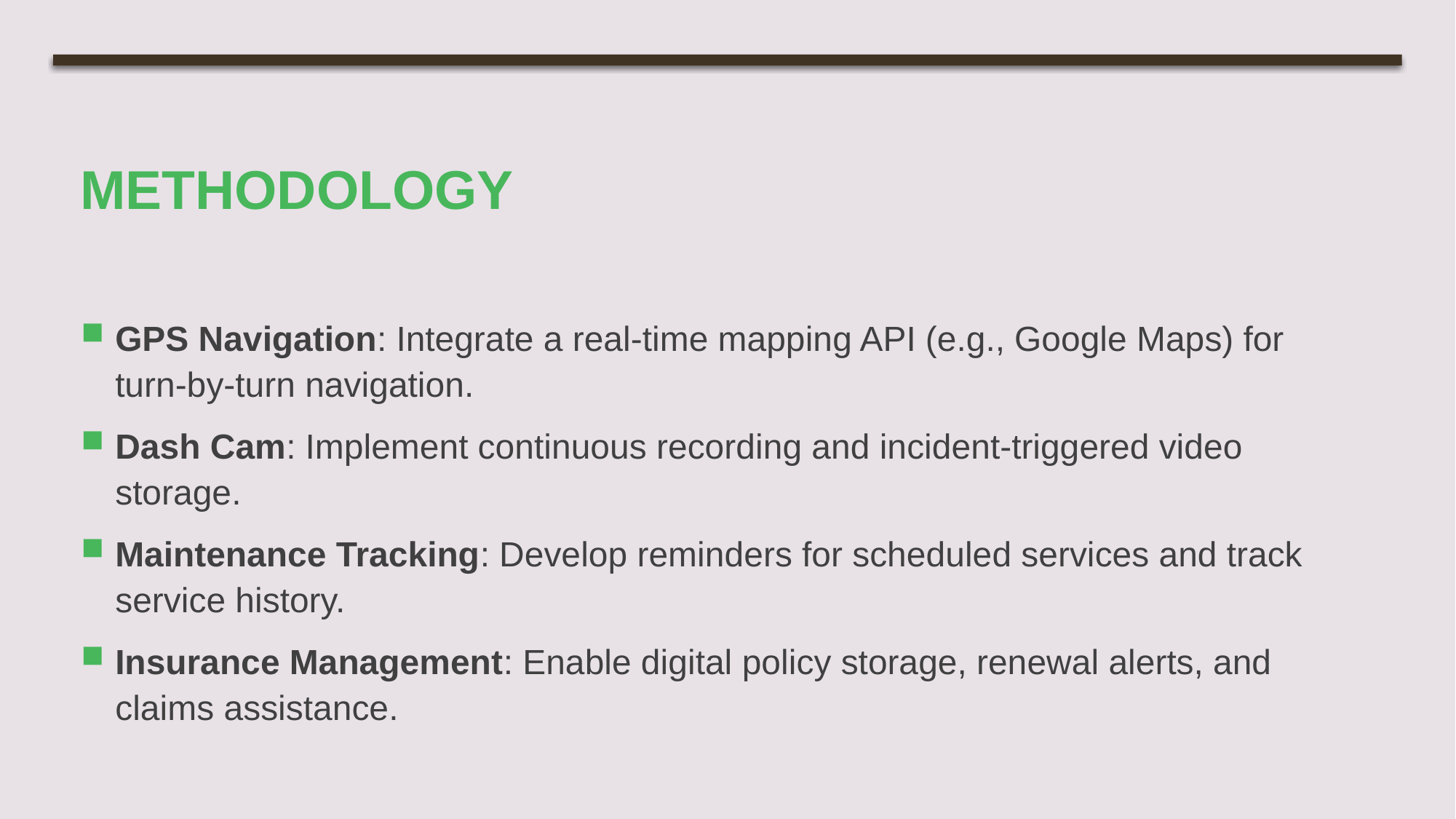

# METHODOLOGY

GPS Navigation: Integrate a real-time mapping API (e.g., Google Maps) for turn-by-turn navigation.
Dash Cam: Implement continuous recording and incident-triggered video storage.
Maintenance Tracking: Develop reminders for scheduled services and track service history.
Insurance Management: Enable digital policy storage, renewal alerts, and claims assistance.